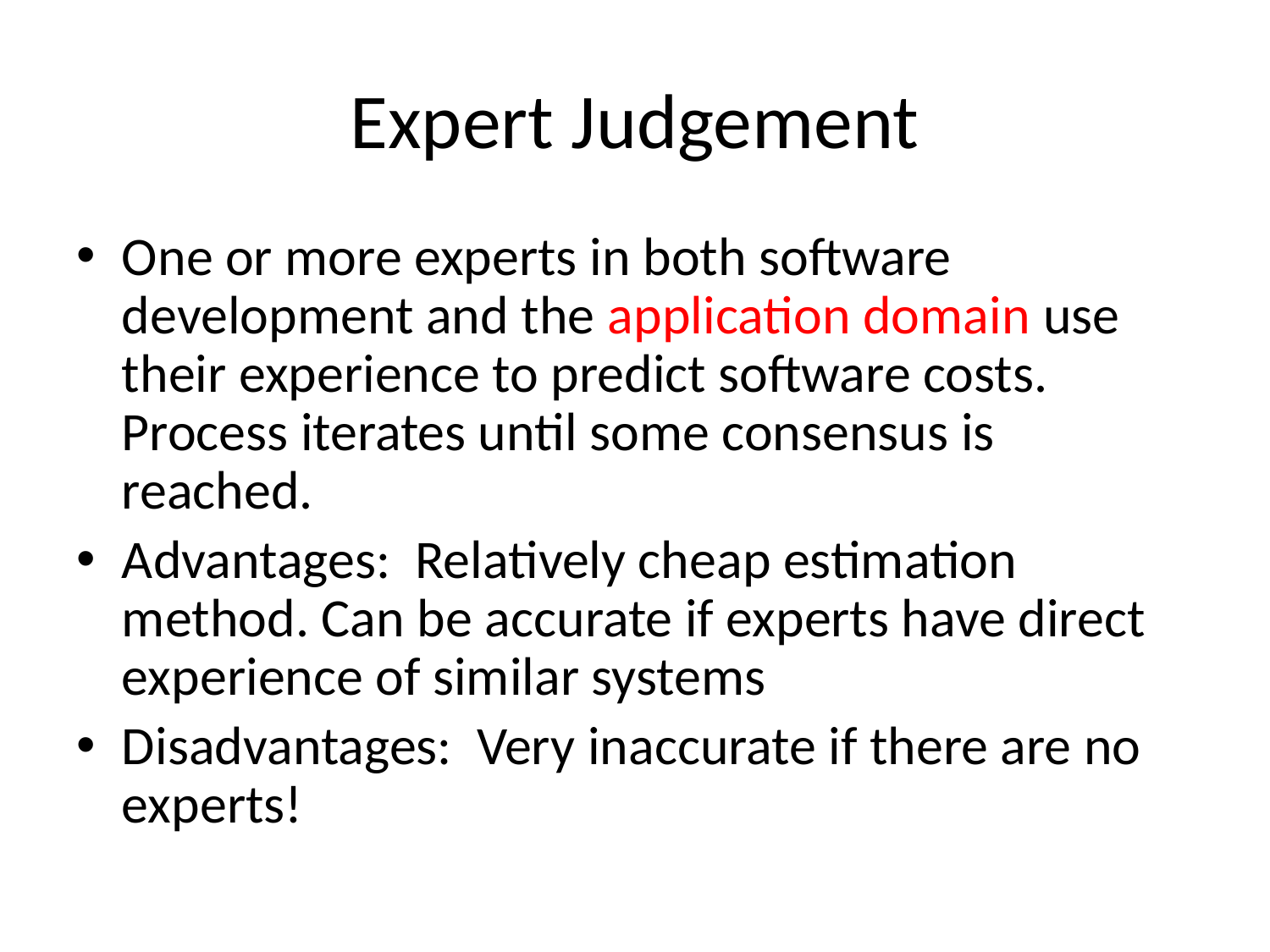

# Expert Judgement
One or more experts in both software
development and the application domain use
their experience to predict software costs.
Process iterates until some consensus is
reached.
Advantages:  Relatively cheap estimation
method. Can be accurate if experts have direct
experience of similar systems
Disadvantages:  Very inaccurate if there are no
experts!